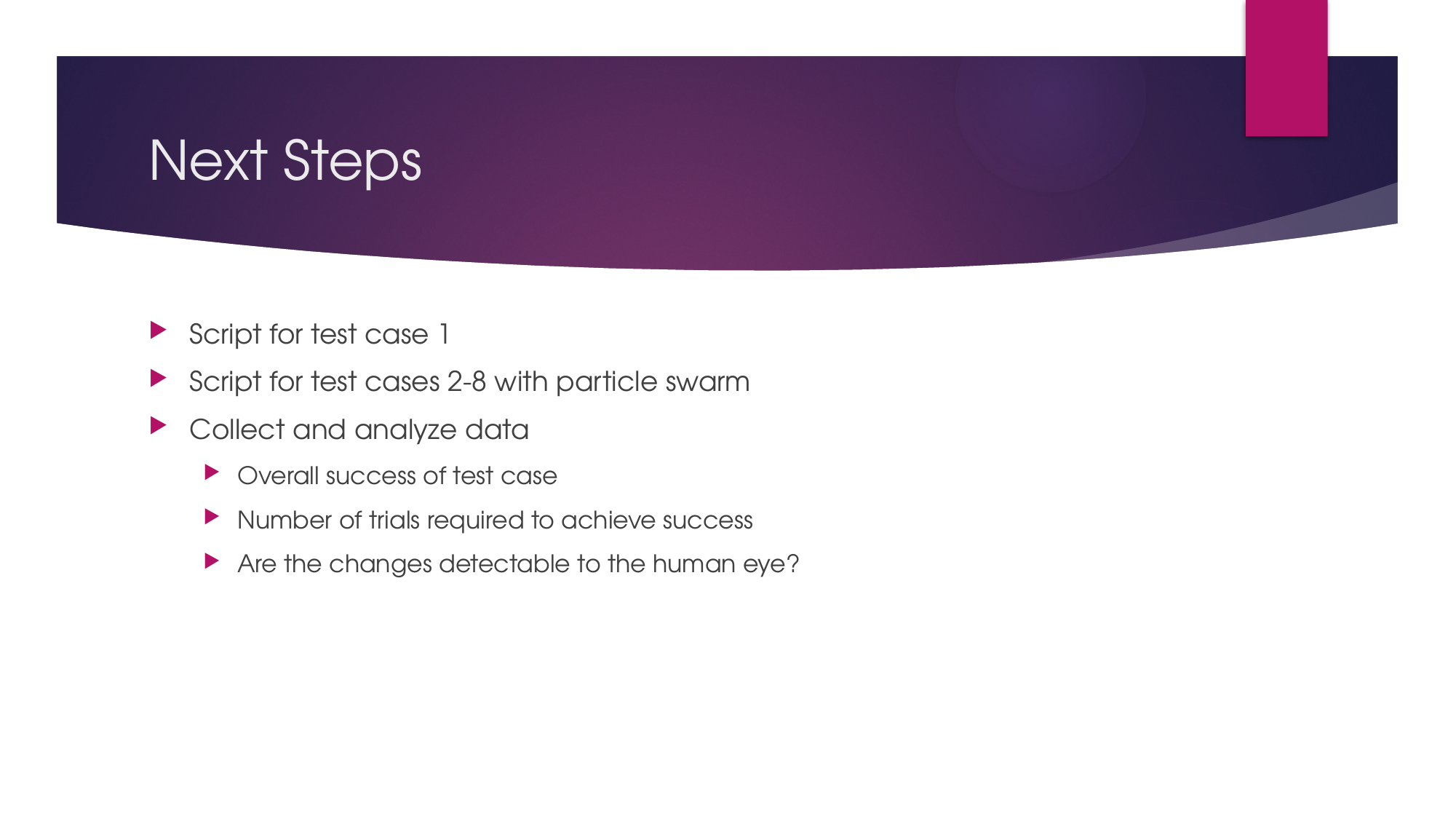

# Next Steps
Script for test case 1
Script for test cases 2-8 with particle swarm
Collect and analyze data
Overall success of test case
Number of trials required to achieve success
Are the changes detectable to the human eye?